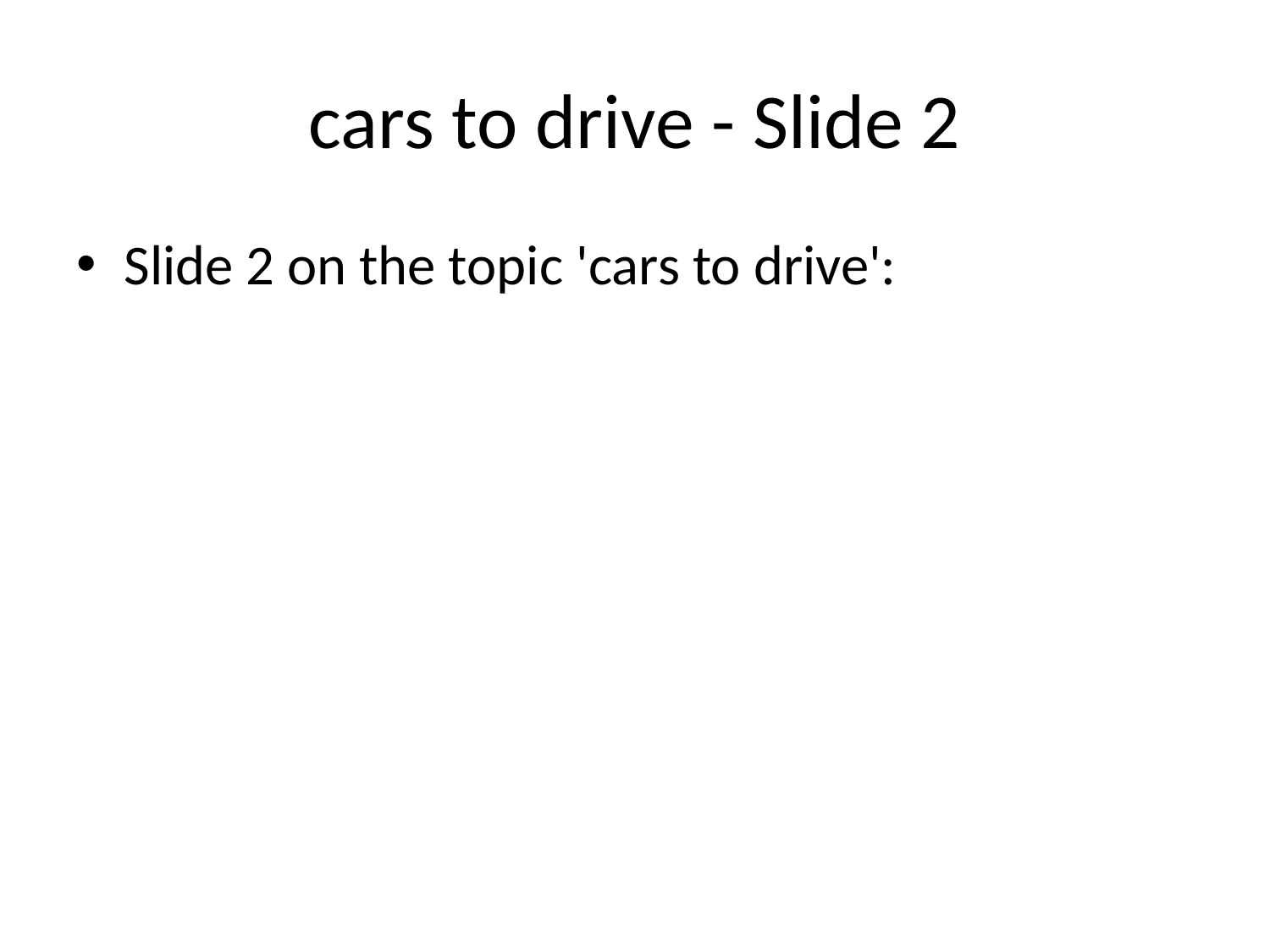

# cars to drive - Slide 2
Slide 2 on the topic 'cars to drive':